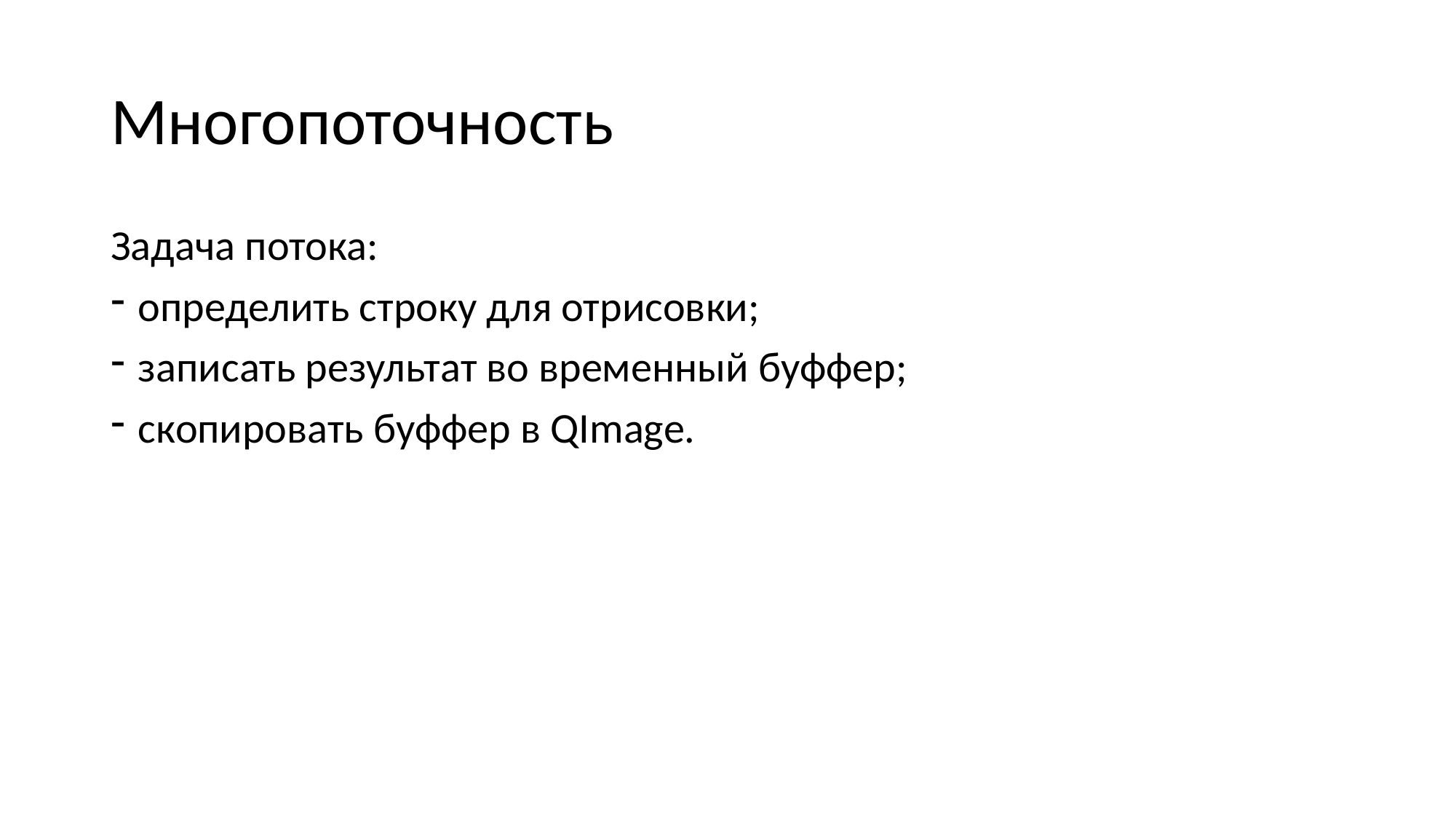

# Многопоточность
Задача потока:
определить строку для отрисовки;
записать результат во временный буффер;
скопировать буффер в QImage.